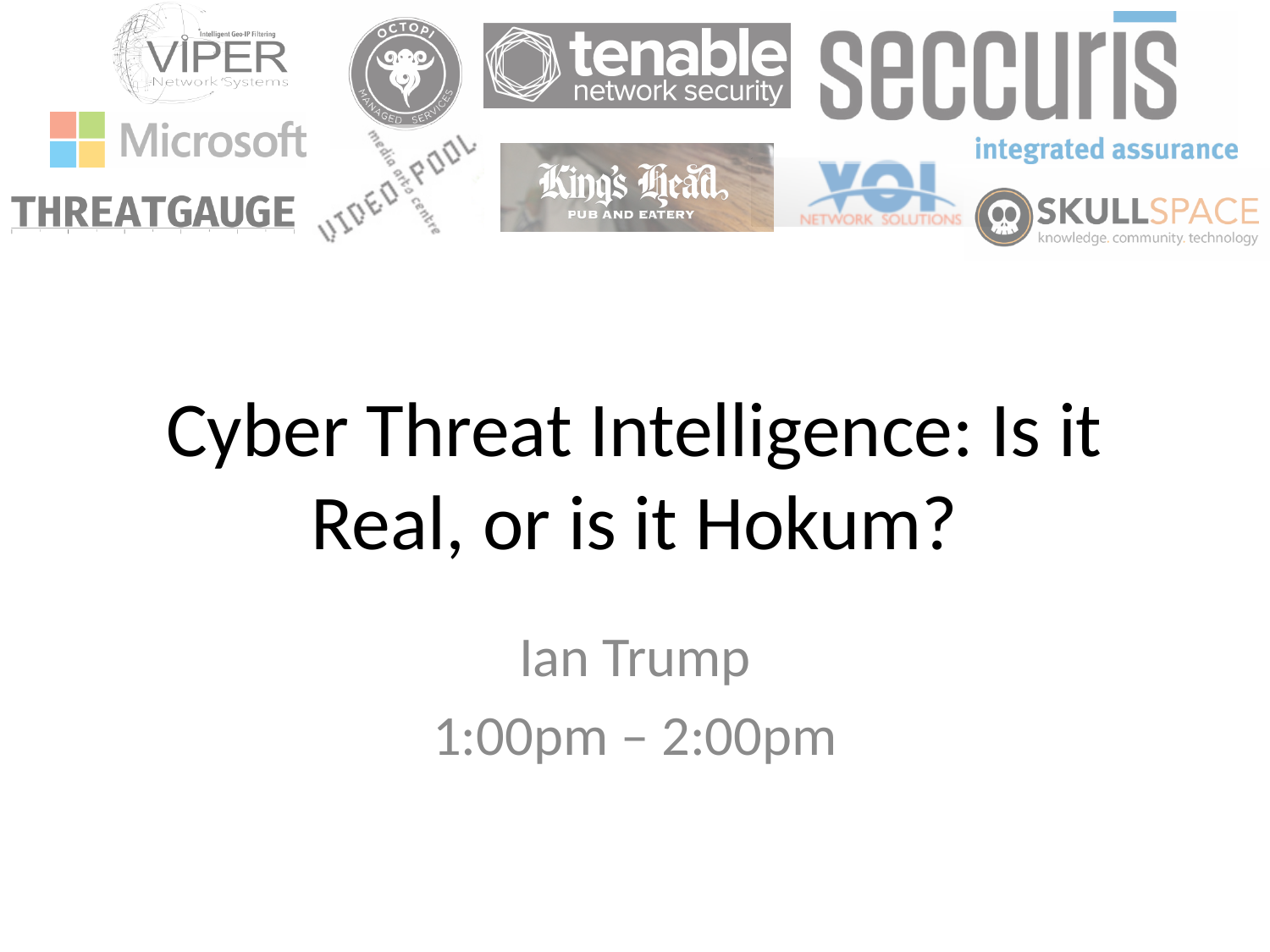

# Cyber Threat Intelligence: Is it Real, or is it Hokum?
Ian Trump
1:00pm – 2:00pm